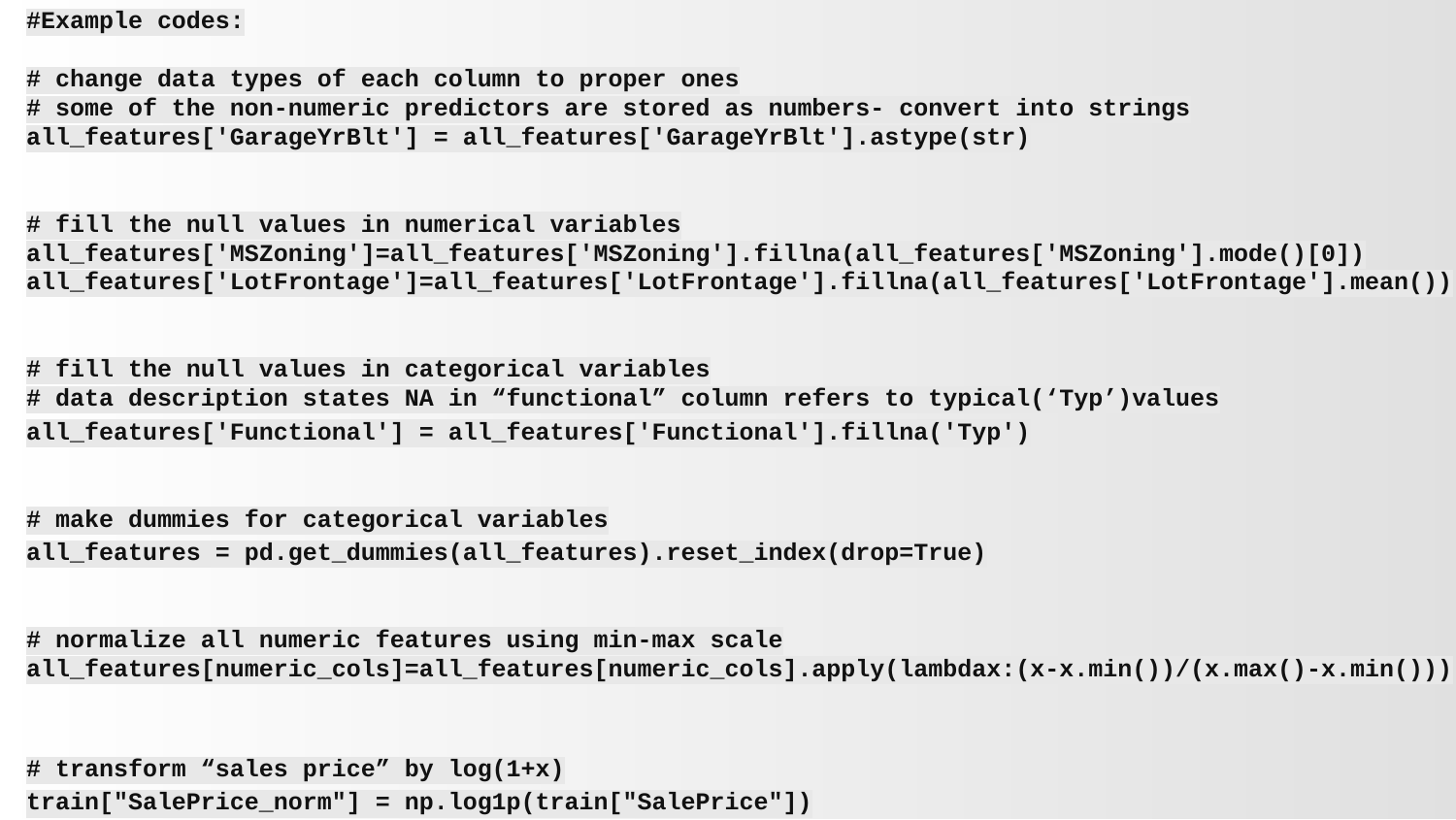

#Example codes:

# change data types of each column to proper ones
# some of the non-numeric predictors are stored as numbers- convert into strings
all_features['GarageYrBlt'] = all_features['GarageYrBlt'].astype(str)

# fill the null values in numerical variables
all_features['MSZoning']=all_features['MSZoning'].fillna(all_features['MSZoning'].mode()[0])
all_features['LotFrontage']=all_features['LotFrontage'].fillna(all_features['LotFrontage'].mean())

# fill the null values in categorical variables
# data description states NA in “functional” column refers to typical(‘Typ’)values
all_features['Functional'] = all_features['Functional'].fillna('Typ')

# make dummies for categorical variables
all_features = pd.get_dummies(all_features).reset_index(drop=True)

# normalize all numeric features using min-max scale
all_features[numeric_cols]=all_features[numeric_cols].apply(lambdax:(x-x.min())/(x.max()-x.min()))

# transform “sales price” by log(1+x)
train["SalePrice_norm"] = np.log1p(train["SalePrice"])